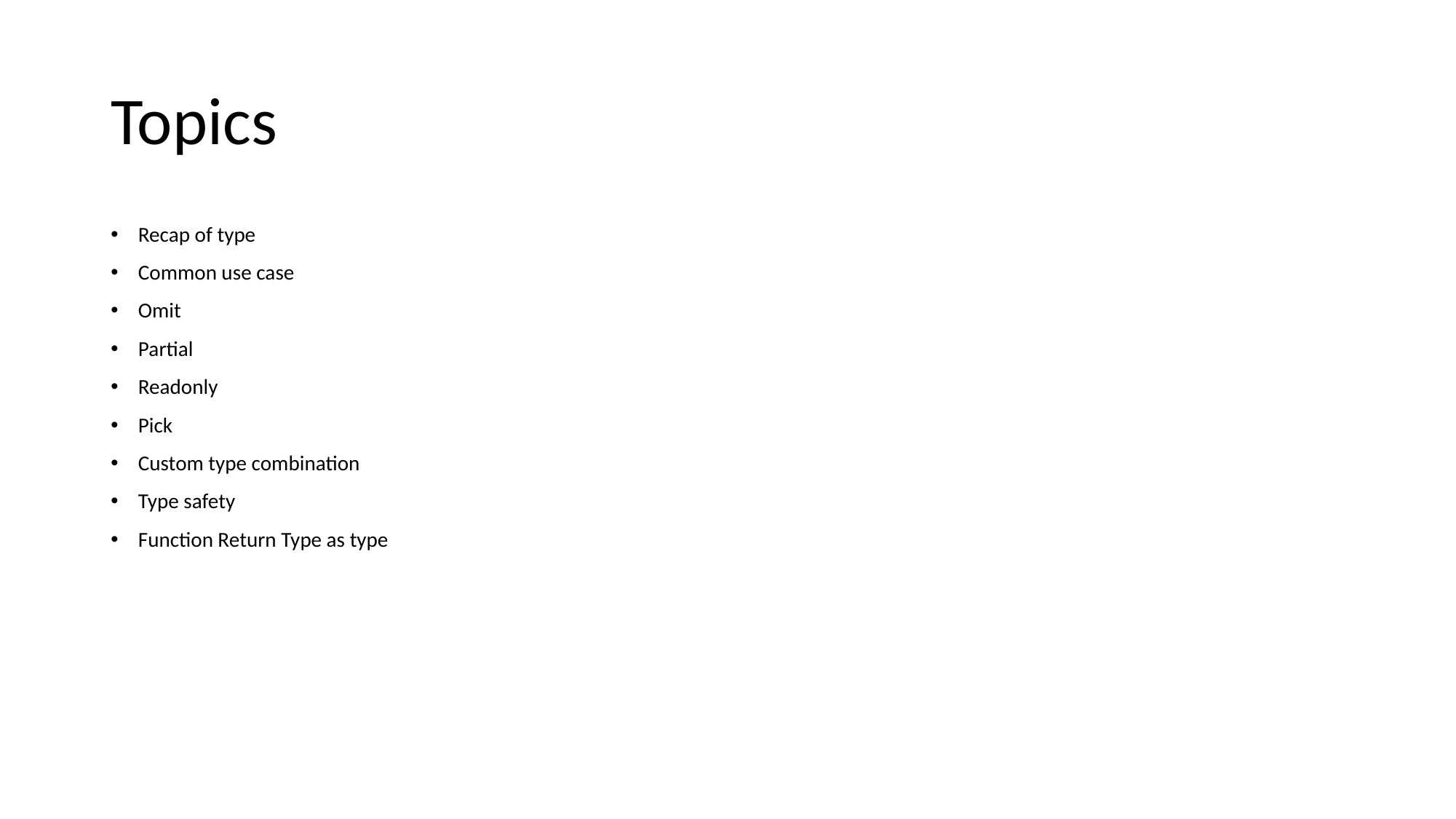

# Topics
Recap of type
Common use case
Omit
Partial
Readonly
Pick
Custom type combination
Type safety
Function Return Type as type